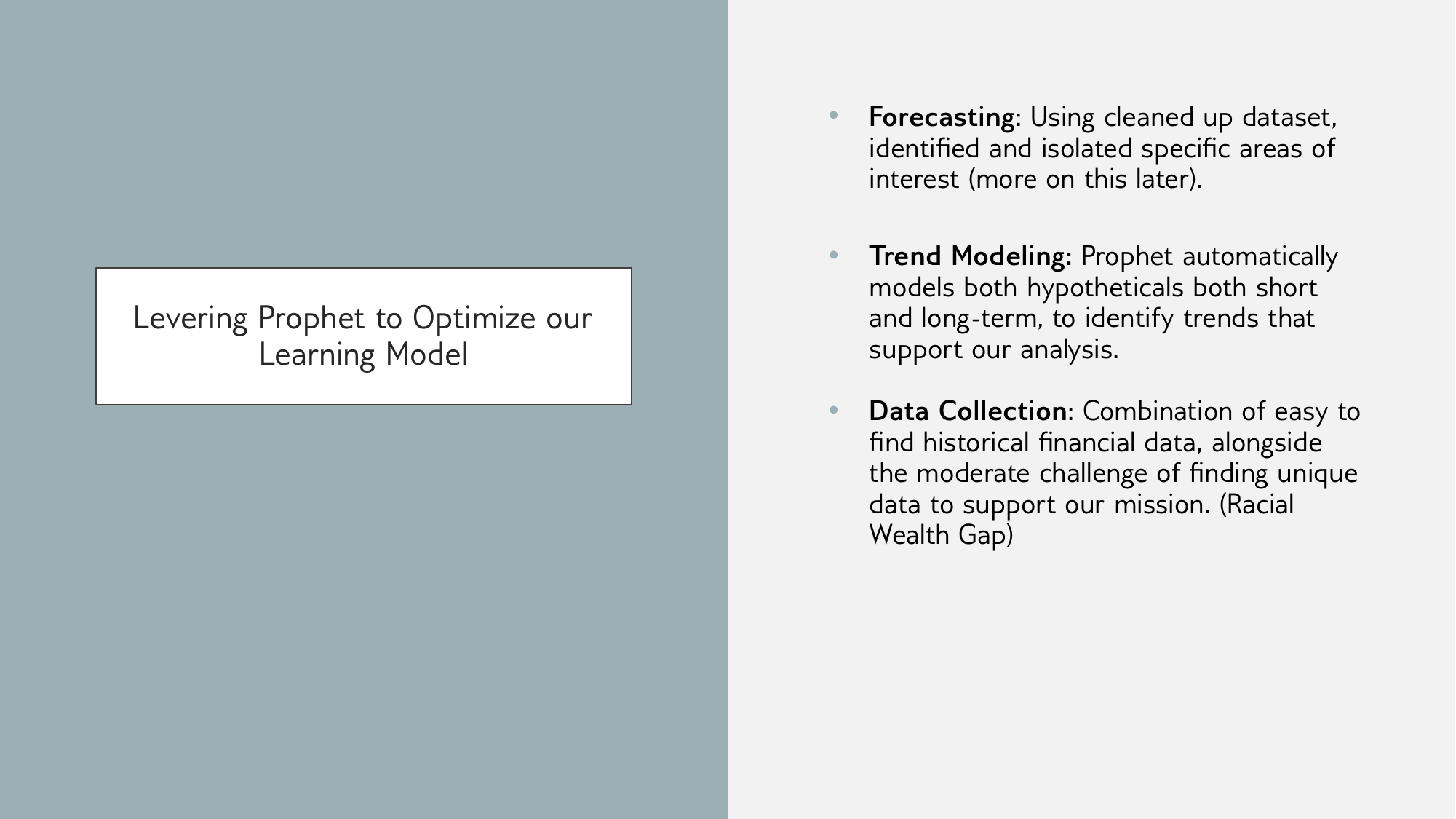

Forecasting: Using cleaned up dataset, identified and isolated specific areas of interest (more on this later).

Trend Modeling: Prophet automatically models both hypotheticals both short and long-term, to identify trends that support our analysis.

Data Collection: Combination of easy to find historical financial data, alongside the moderate challenge of finding unique data to support our mission. (Racial Wealth Gap)
# Levering Prophet to Optimize our Learning Model